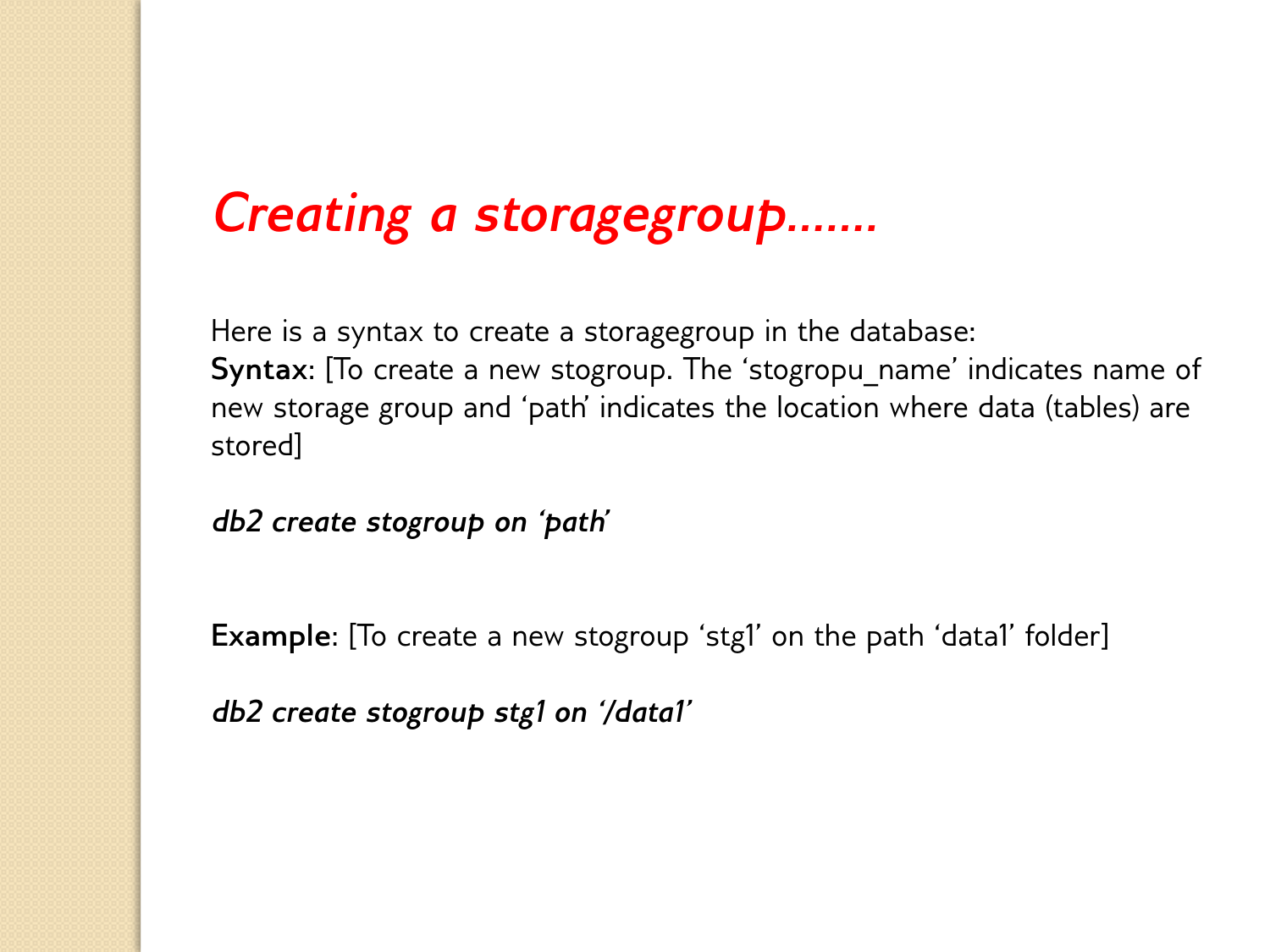

Creating a storagegroup…….

Here is a syntax to create a storagegroup in the database:
Syntax: [To create a new stogroup. The ‘stogropu_name’ indicates name of new storage group and ‘path’ indicates the location where data (tables) are stored]

db2 create stogroup on ‘path’

Example: [To create a new stogroup ‘stg1’ on the path ‘data1’ folder]

db2 create stogroup stg1 on ‘/data1’